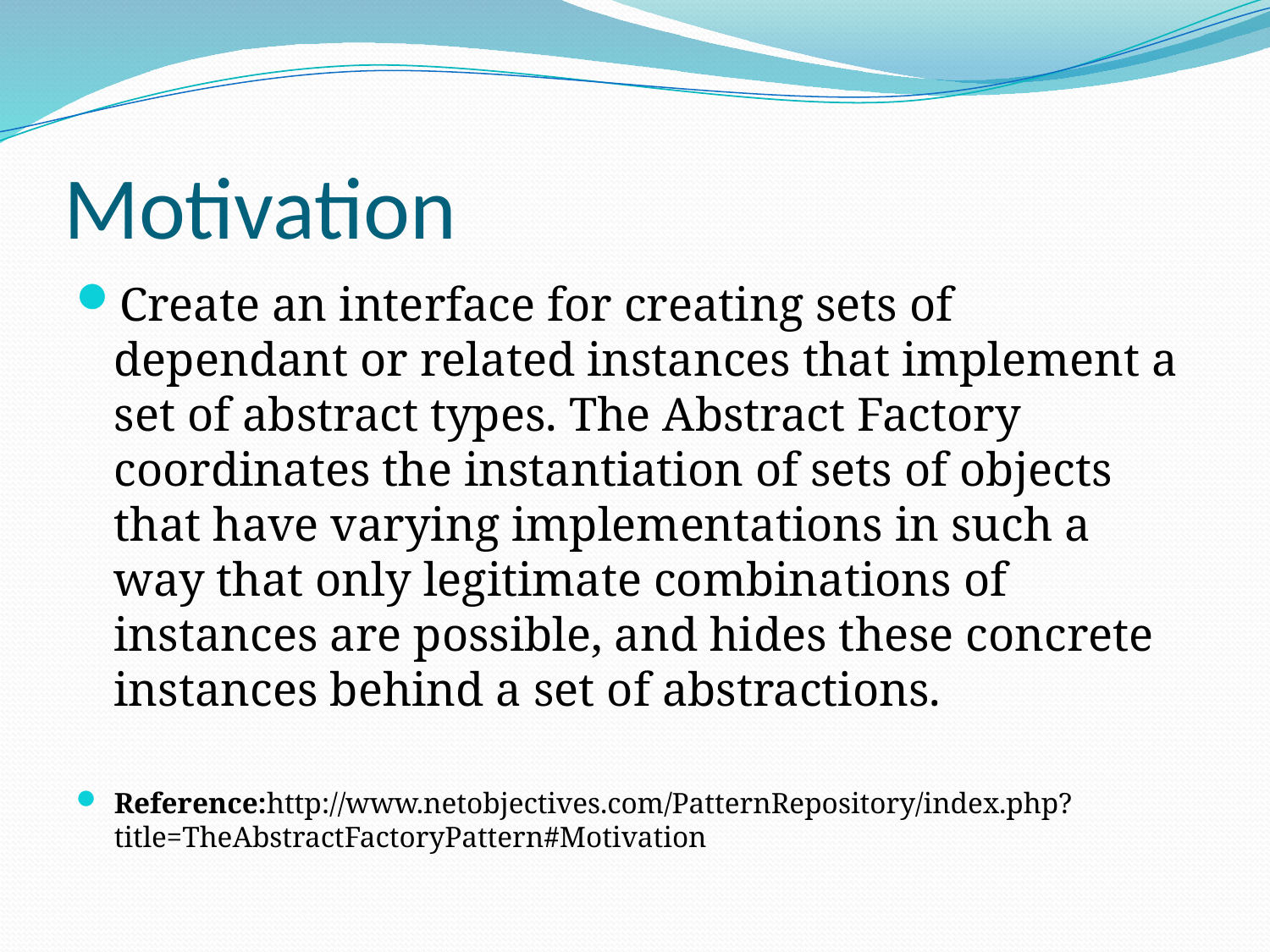

# Motivation
Create an interface for creating sets of dependant or related instances that implement a set of abstract types. The Abstract Factory coordinates the instantiation of sets of objects that have varying implementations in such a way that only legitimate combinations of instances are possible, and hides these concrete instances behind a set of abstractions.

Reference:http://www.netobjectives.com/PatternRepository/index.php?title=TheAbstractFactoryPattern#Motivation